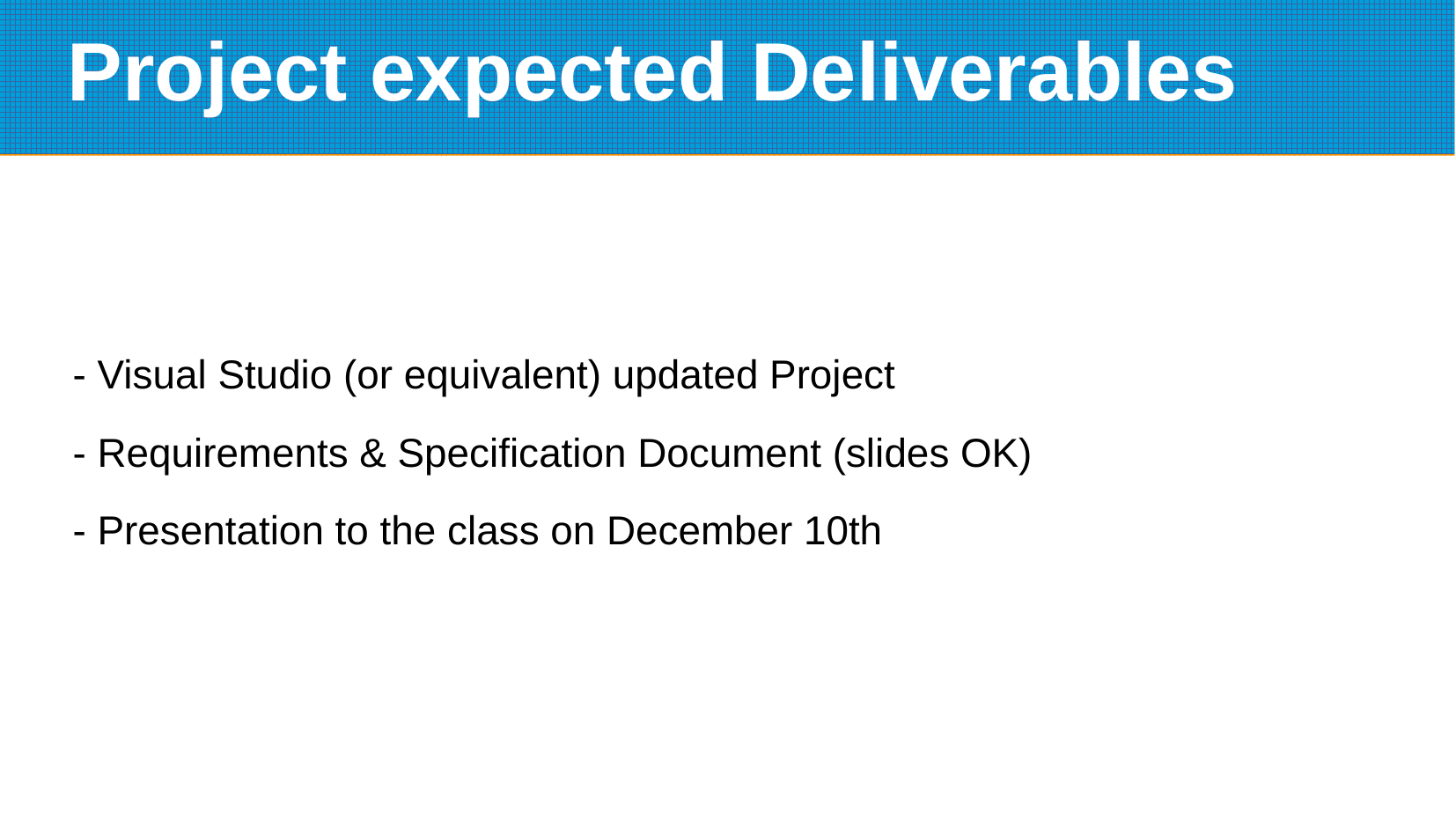

# Project expected Deliverables

- Visual Studio (or equivalent) updated Project
- Requirements & Specification Document (slides OK)
- Presentation to the class on December 10th